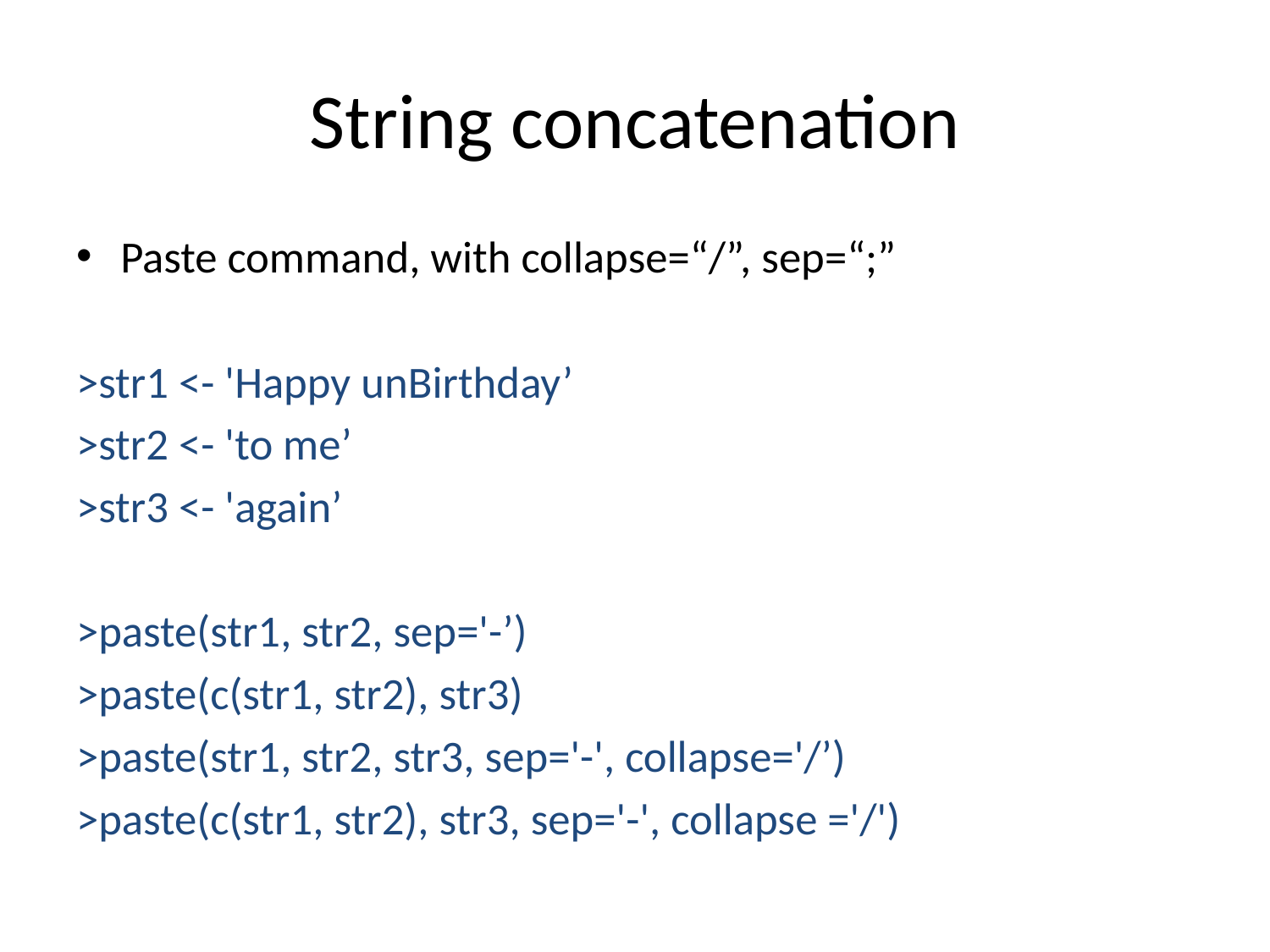

# String concatenation
Paste command, with collapse=“/”, sep=“;”

>str1 <- 'Happy unBirthday’
>str2 <- 'to me’
>str3 <- 'again’

>paste(str1, str2, sep='-’)
>paste(c(str1, str2), str3)
>paste(str1, str2, str3, sep='-', collapse='/’)
>paste(c(str1, str2), str3, sep='-', collapse ='/')